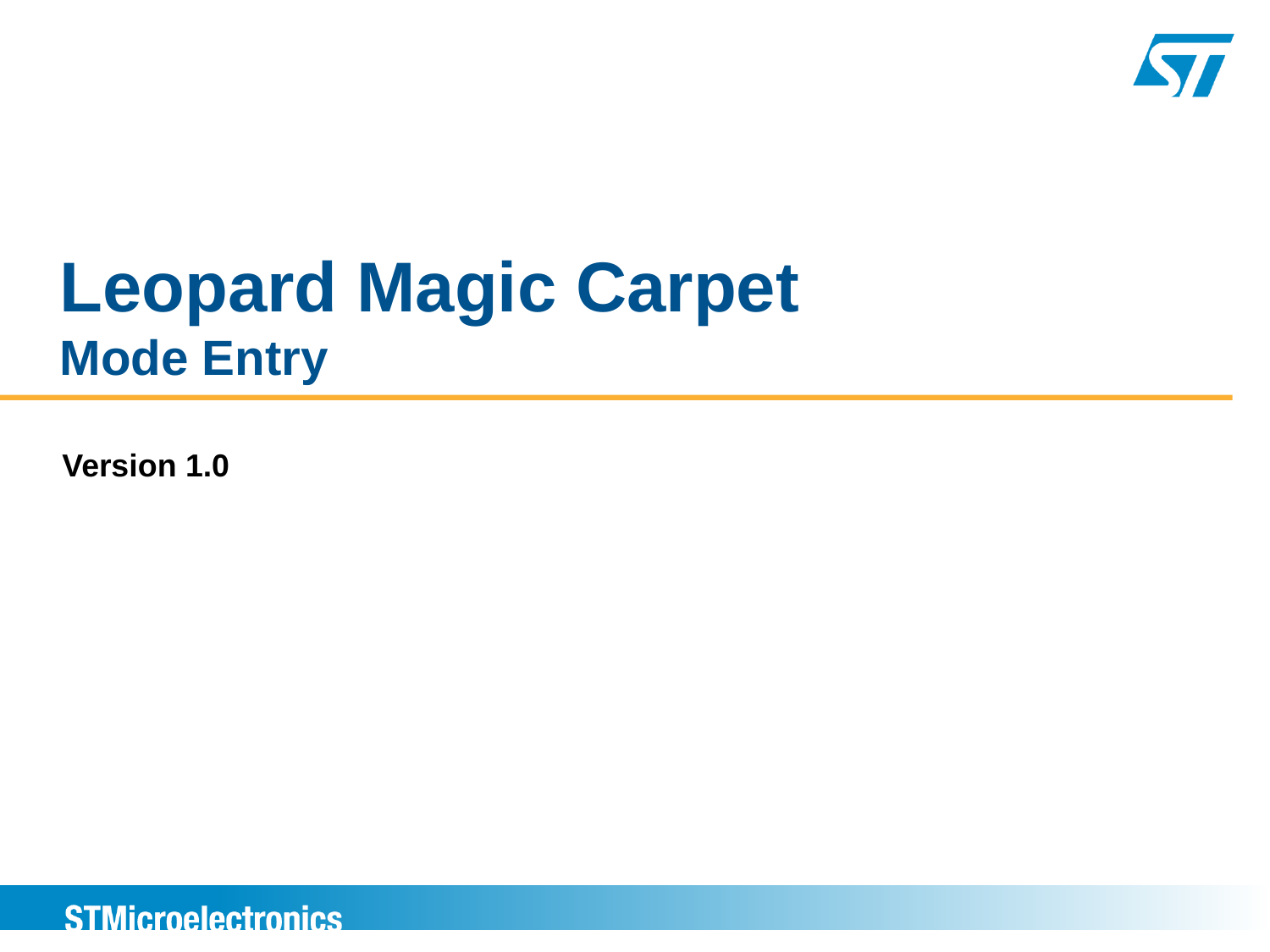

# Leopard Magic Carpet Mode Entry
Version 1.0